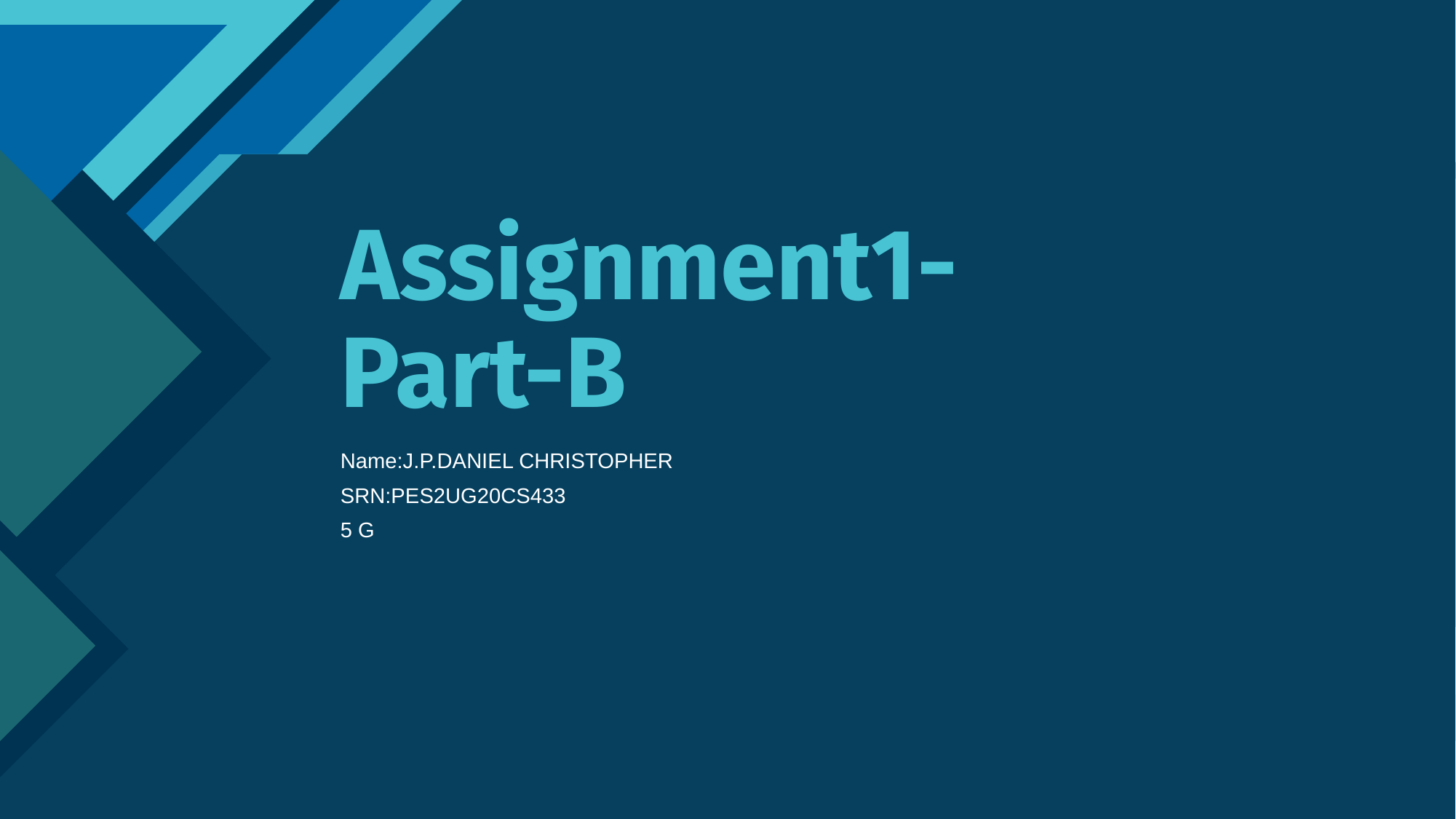

# Assignment1-Part-B
Name:J.P.DANIEL CHRISTOPHER
SRN:PES2UG20CS433
5 G